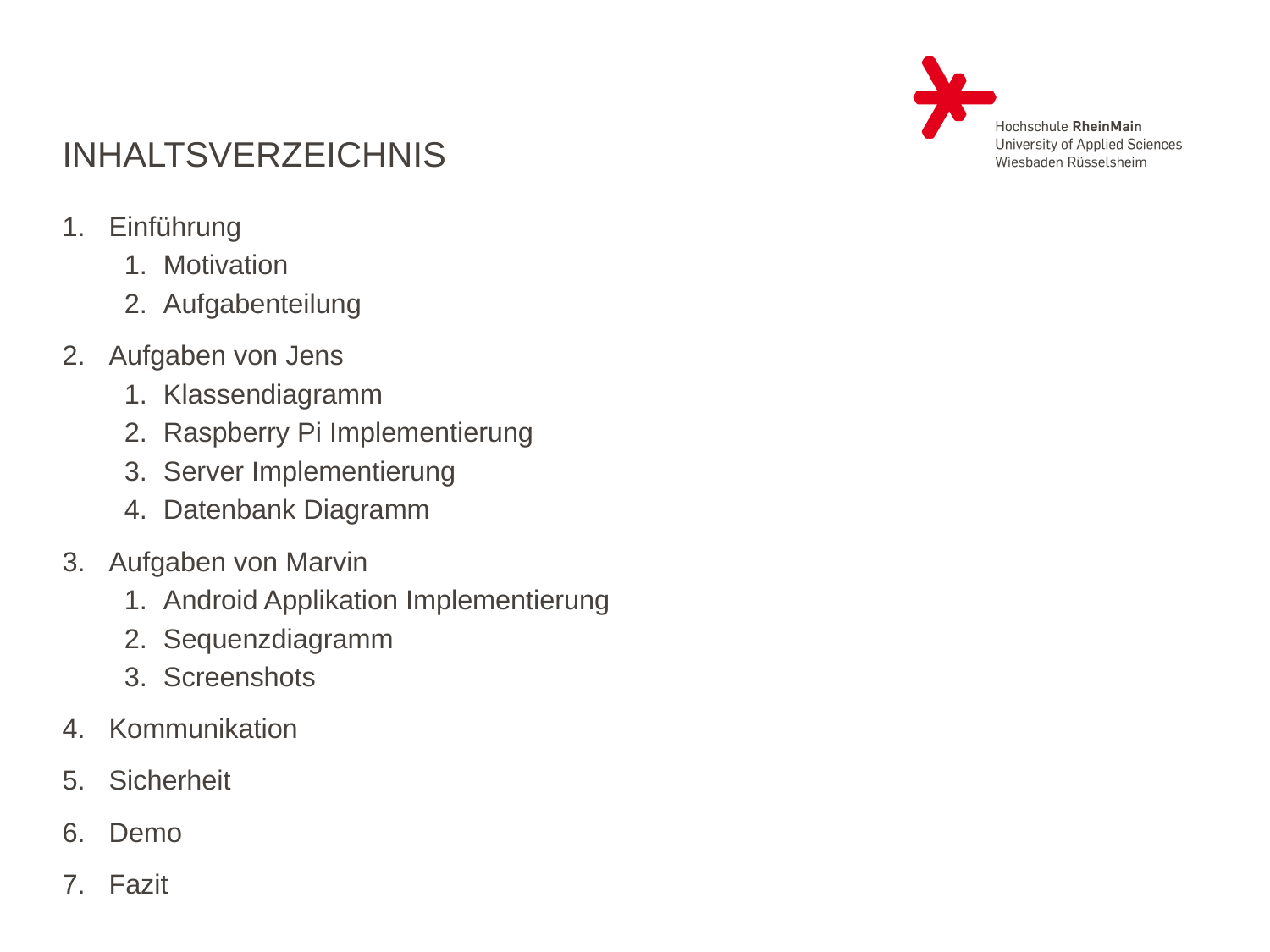

# INHALTSVERZEICHNIS
Einführung
Motivation
Aufgabenteilung
Aufgaben von Jens
Klassendiagramm
Raspberry Pi Implementierung
Server Implementierung
Datenbank Diagramm
Aufgaben von Marvin
Android Applikation Implementierung
Sequenzdiagramm
Screenshots
Kommunikation
Sicherheit
Demo
Fazit